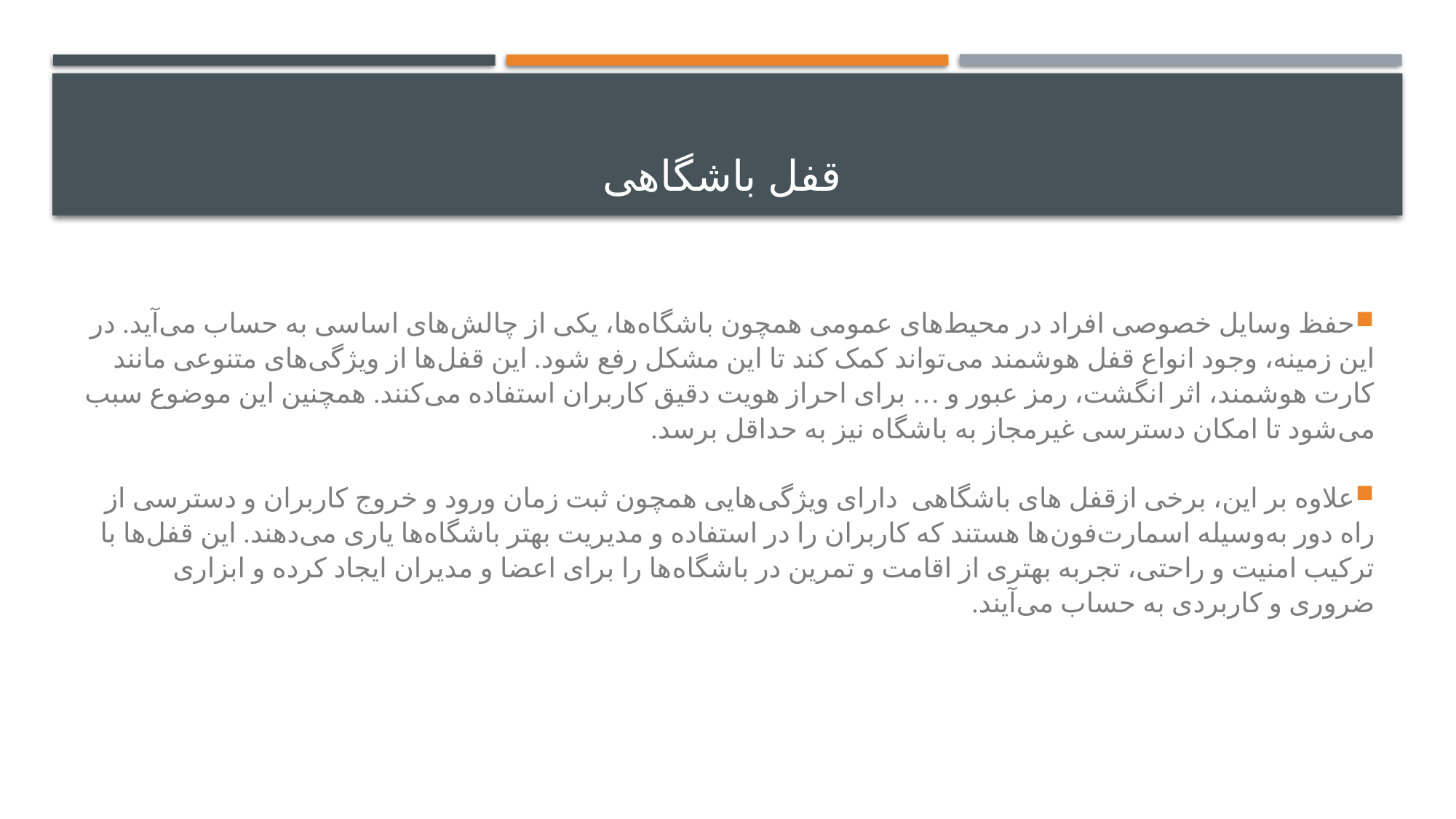

# قفل باشگاهی
حفظ وسایل خصوصی افراد در محیط‌های عمومی همچون باشگاه‌ها، یکی از چالش‌های اساسی به حساب می‌آید. در این زمینه، وجود انواع قفل هوشمند می‌تواند کمک کند تا این مشکل رفع شود. این قفل‌ها از ویژگی‌های متنوعی مانند کارت هوشمند، اثر انگشت، رمز عبور و … برای احراز هویت دقیق کاربران استفاده می‌کنند. همچنین این موضوع سبب می‌شود تا امکان دسترسی غیرمجاز به باشگاه نیز به حداقل برسد.
علاوه بر این، برخی ازقفل های باشگاهی  دارای ویژگی‌هایی همچون ثبت زمان ورود و خروج کاربران و دسترسی از راه دور به‌وسیله اسمارت‌فون‌ها هستند که کاربران را در استفاده و مدیریت بهتر باشگاه‌ها یاری می‌دهند. این قفل‌ها با ترکیب امنیت و راحتی، تجربه بهتری از اقامت و تمرین در باشگاه‌ها را برای اعضا و مدیران ایجاد کرده و ابزاری ضروری و کاربردی به حساب می‌آیند.